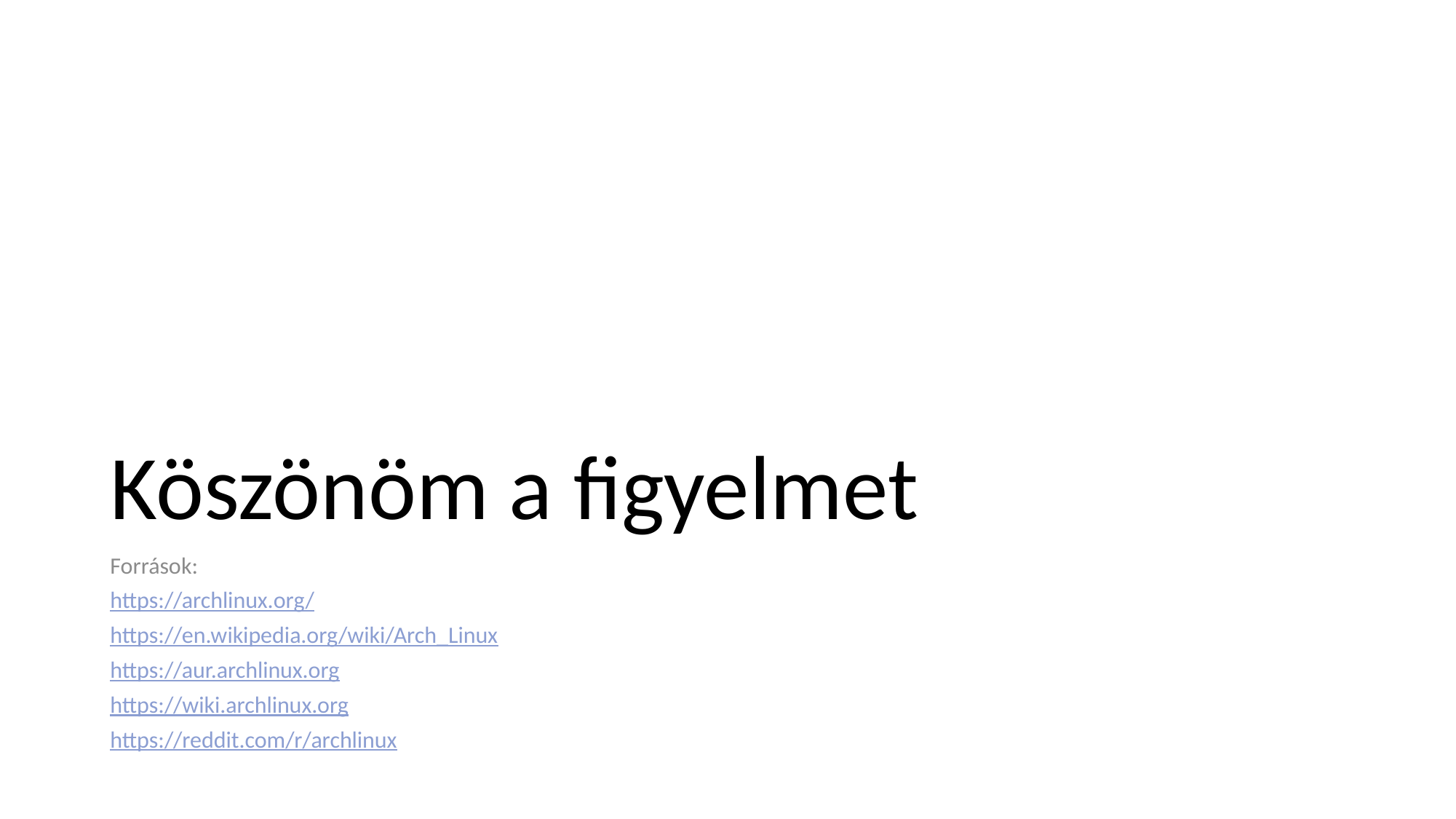

# Köszönöm a figyelmet
Források:
https://archlinux.org/
https://en.wikipedia.org/wiki/Arch_Linux
https://aur.archlinux.org
https://wiki.archlinux.org
https://reddit.com/r/archlinux